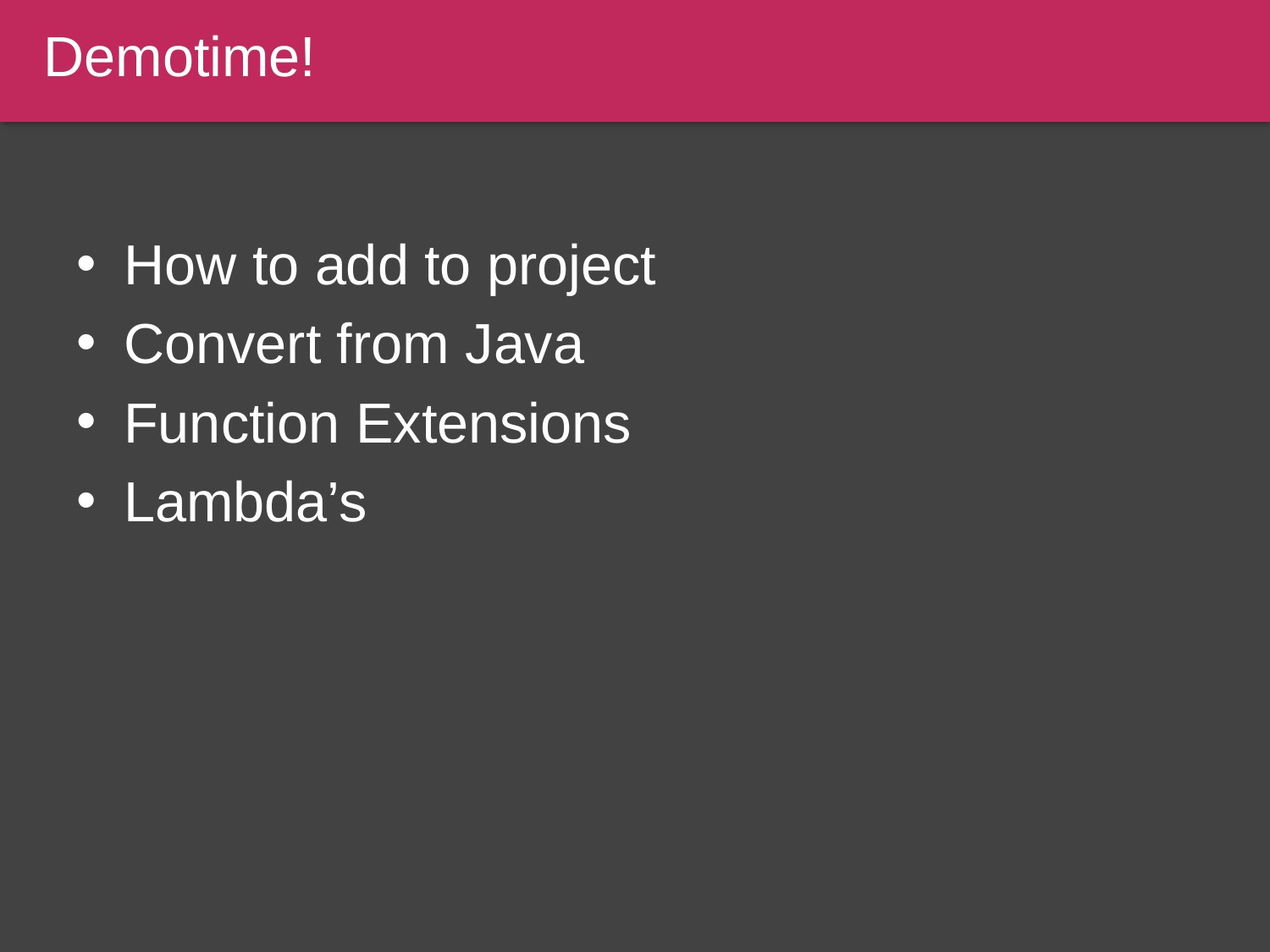

Demotime!
#
How to add to project
Convert from Java
Function Extensions
Lambda’s